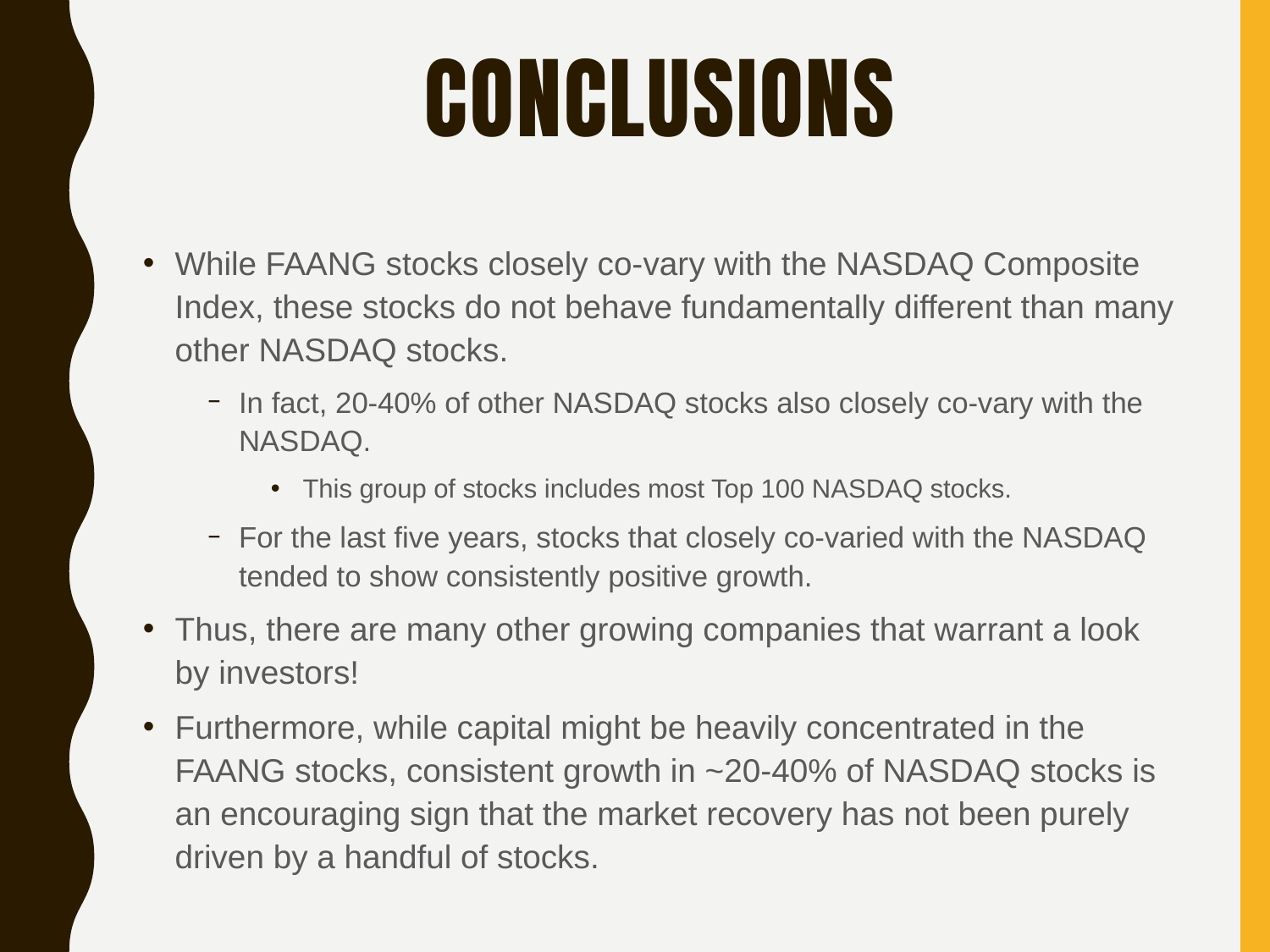

# CONCLUSIONS
While FAANG stocks closely co-vary with the NASDAQ Composite Index, these stocks do not behave fundamentally different than many other NASDAQ stocks.
In fact, 20-40% of other NASDAQ stocks also closely co-vary with the NASDAQ.
This group of stocks includes most Top 100 NASDAQ stocks.
For the last five years, stocks that closely co-varied with the NASDAQ tended to show consistently positive growth.
Thus, there are many other growing companies that warrant a look by investors!
Furthermore, while capital might be heavily concentrated in the FAANG stocks, consistent growth in ~20-40% of NASDAQ stocks is an encouraging sign that the market recovery has not been purely driven by a handful of stocks.